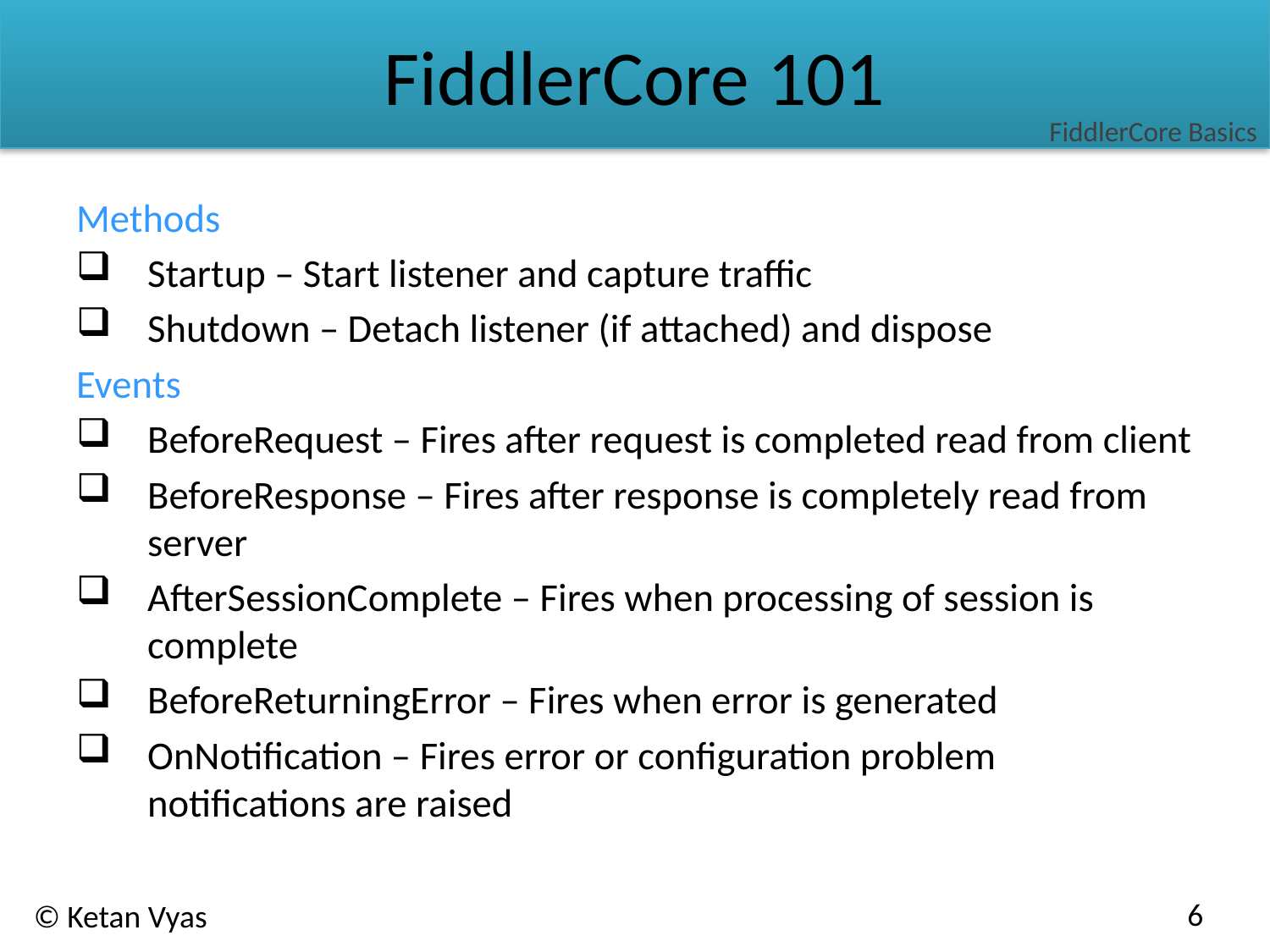

# FiddlerCore 101
FiddlerCore Basics
Methods
Startup – Start listener and capture traffic
Shutdown – Detach listener (if attached) and dispose
Events
BeforeRequest – Fires after request is completed read from client
BeforeResponse – Fires after response is completely read from server
AfterSessionComplete – Fires when processing of session is complete
BeforeReturningError – Fires when error is generated
OnNotification – Fires error or configuration problem notifications are raised